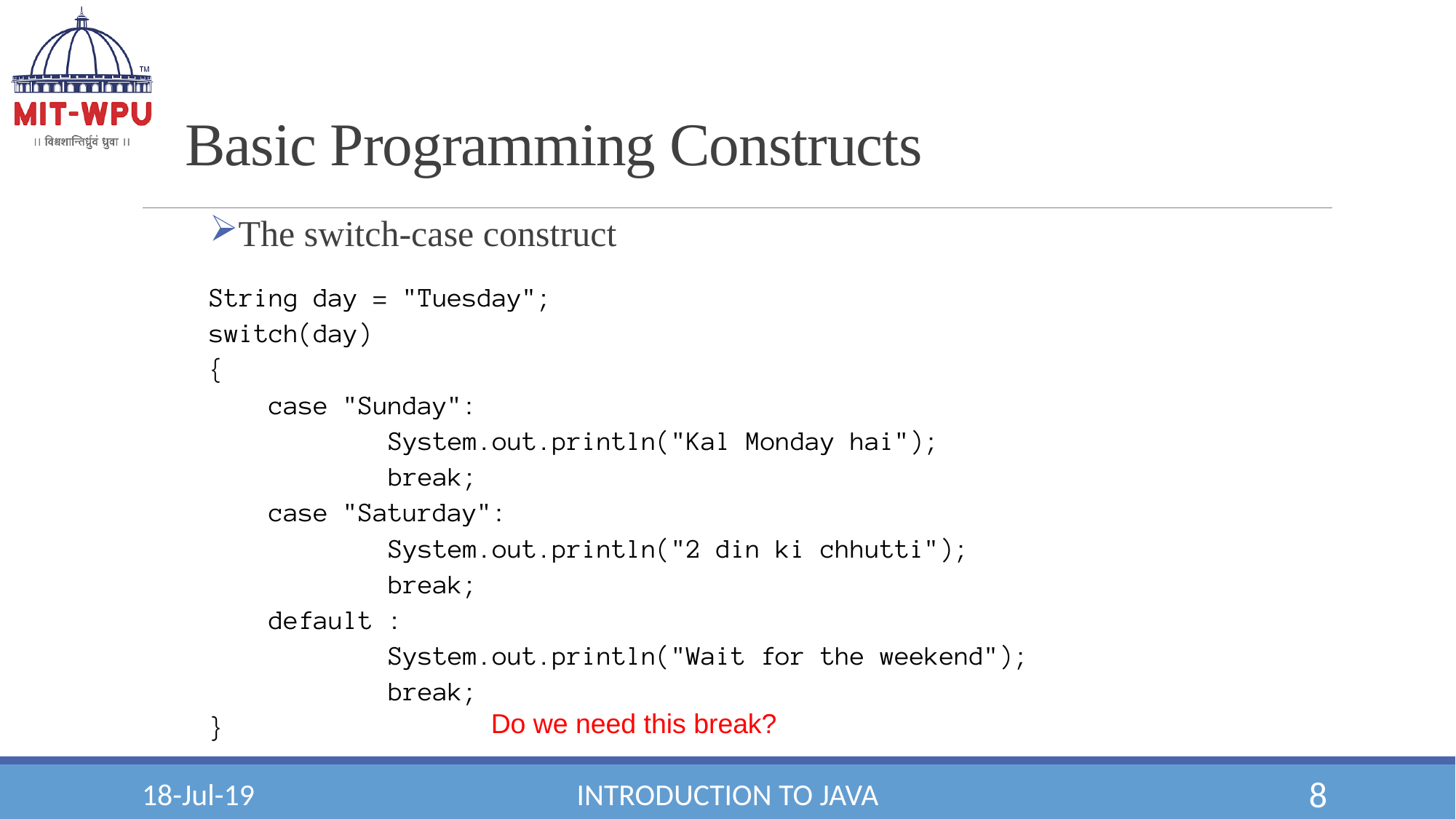

# Basic Programming Constructs
The switch-case construct

String day = "Tuesday";
switch(day)
{
    case "Sunday":
            System.out.println("Kal Monday hai");
            break;
    case "Saturday":
            System.out.println("2 din ki chhutti");
            break;
    default :
            System.out.println("Wait for the weekend");
            break;
}
Do we need this break?
18-Jul-19
Introduction to Java
8